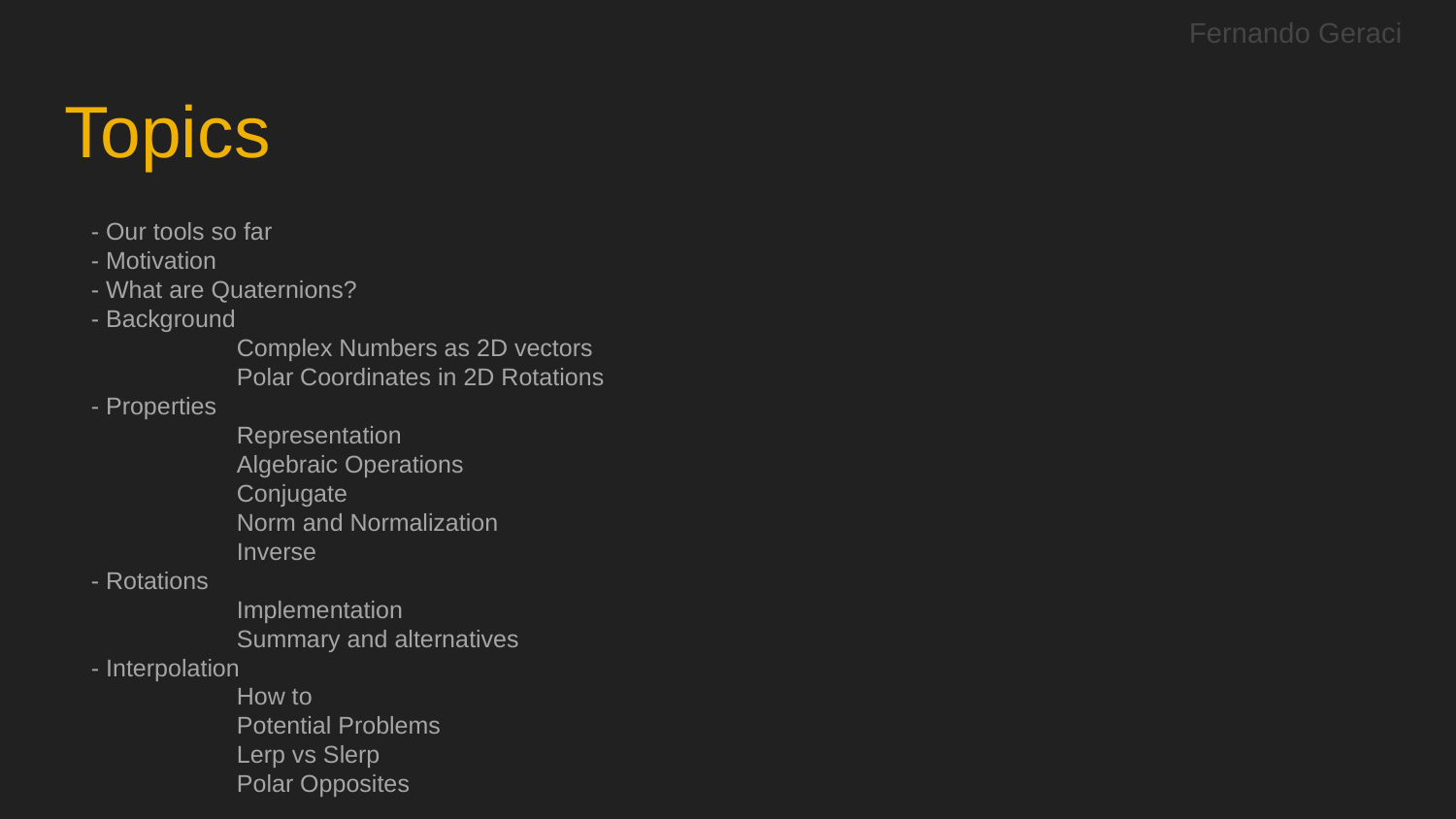

Fernando Geraci
# Topics
- Our tools so far
- Motivation
- What are Quaternions?
- Background
	Complex Numbers as 2D vectors
	Polar Coordinates in 2D Rotations
- Properties
	Representation
	Algebraic Operations
	Conjugate
	Norm and Normalization
	Inverse
- Rotations
	Implementation
	Summary and alternatives
- Interpolation
	How to
	Potential Problems
	Lerp vs Slerp
	Polar Opposites